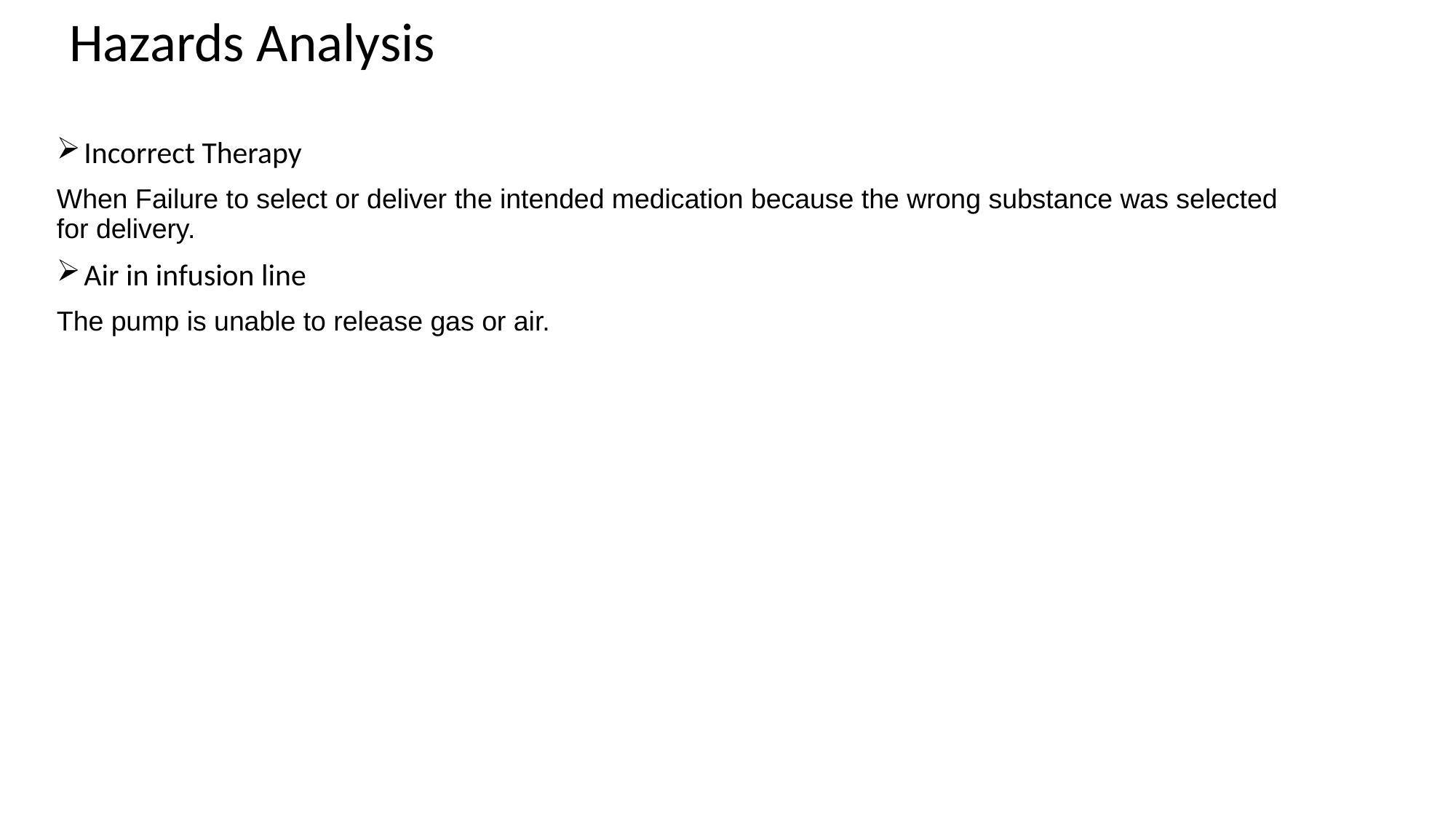

# Hazards Analysis

Incorrect Therapy
When Failure to select or deliver the intended medication because the wrong substance was selected for delivery.
Air in infusion line
The pump is unable to release gas or air.